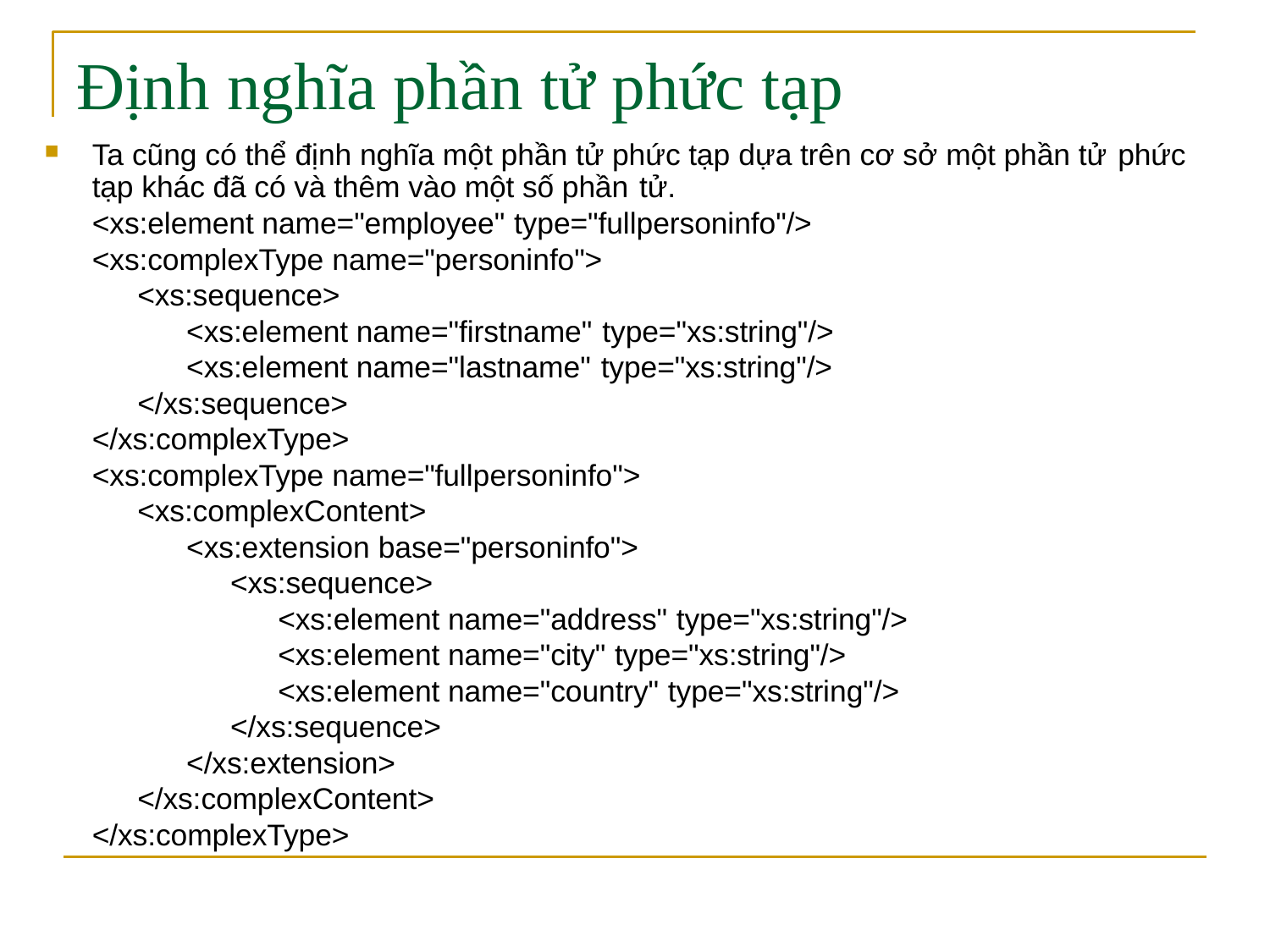

# Định nghĩa phần tử phức tạp
Ta cũng có thể định nghĩa một phần tử phức tạp dựa trên cơ sở một phần tử phức
tạp khác đã có và thêm vào một số phần tử.
<xs:element name="employee" type="fullpersoninfo"/>
<xs:complexType name="personinfo">
<xs:sequence>
<xs:element name="firstname" type="xs:string"/>
<xs:element name="lastname" type="xs:string"/>
</xs:sequence>
</xs:complexType>
<xs:complexType name="fullpersoninfo">
<xs:complexContent>
<xs:extension base="personinfo">
<xs:sequence>
<xs:element name="address" type="xs:string"/>
<xs:element name="city" type="xs:string"/>
<xs:element name="country" type="xs:string"/>
</xs:sequence>
</xs:extension>
</xs:complexContent>
</xs:complexType>